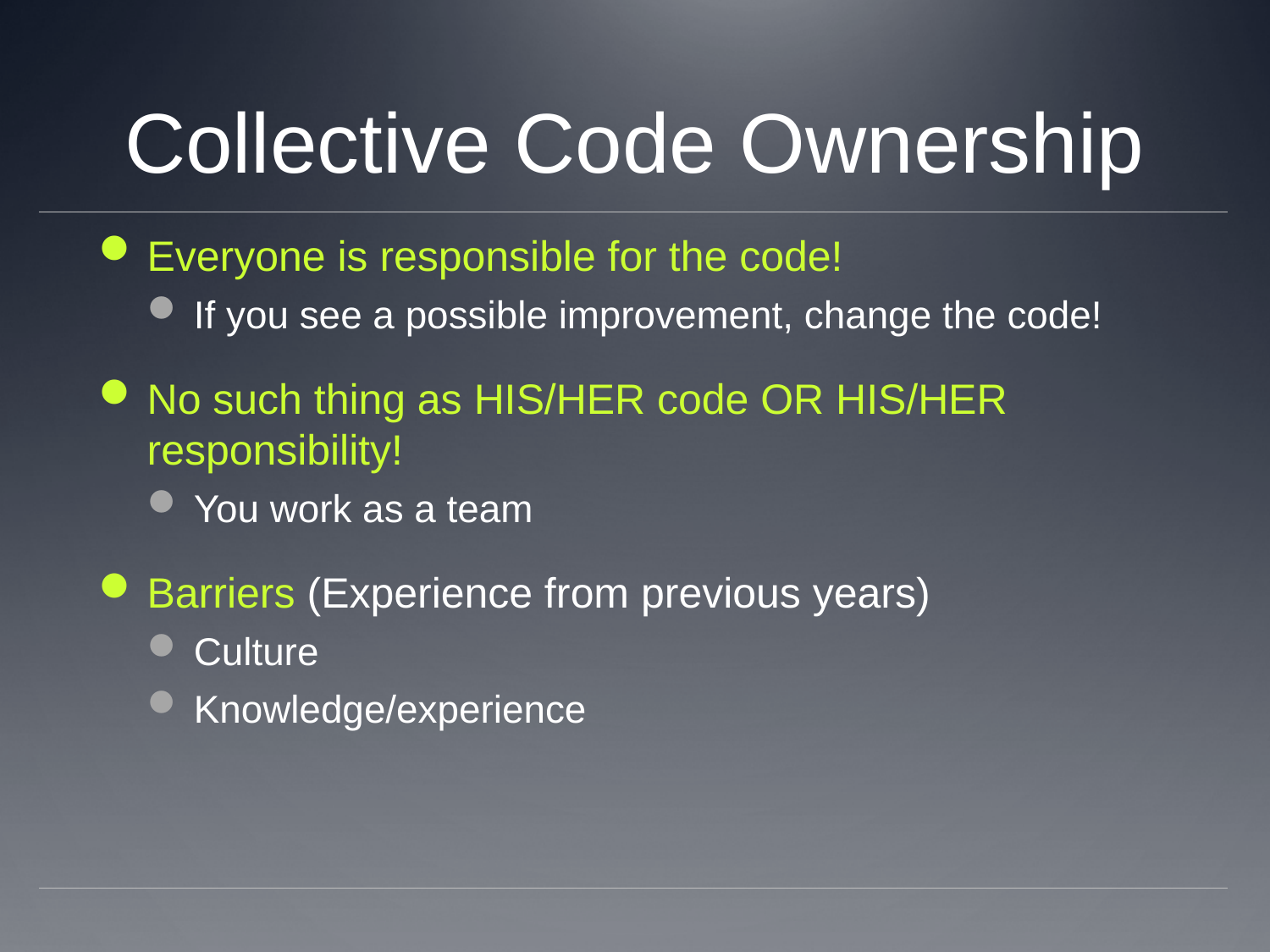

# Collective Code Ownership
Everyone is responsible for the code!
If you see a possible improvement, change the code!
No such thing as HIS/HER code OR HIS/HER responsibility!
You work as a team
Barriers (Experience from previous years)
Culture
Knowledge/experience